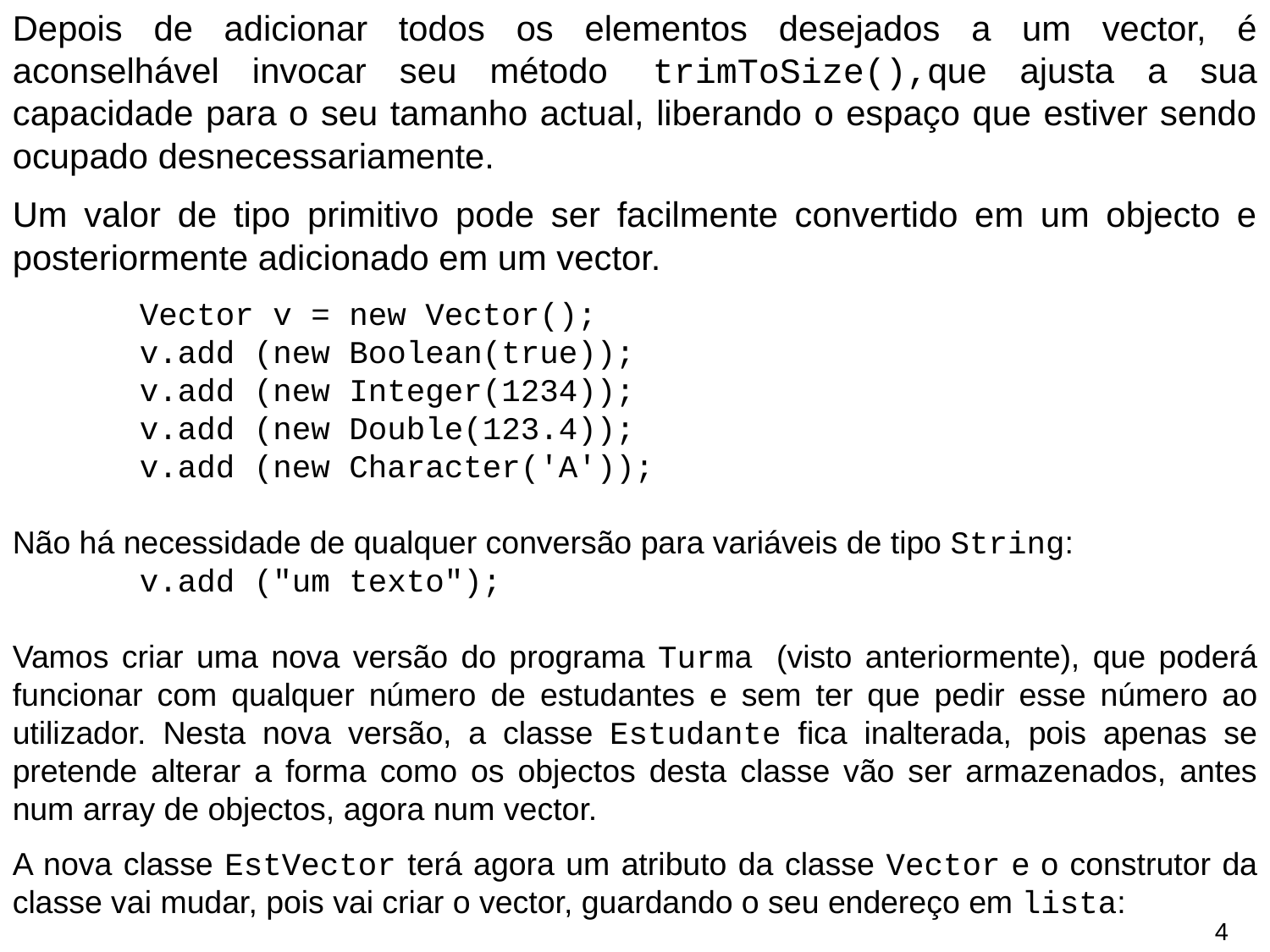

Depois de adicionar todos os elementos desejados a um vector, é aconselhável invocar seu método trimToSize(),que ajusta a sua capacidade para o seu tamanho actual, liberando o espaço que estiver sendo ocupado desnecessariamente.

Um valor de tipo primitivo pode ser facilmente convertido em um objecto e posteriormente adicionado em um vector.

	Vector v = new Vector();
	v.add (new Boolean(true));
	v.add (new Integer(1234));
	v.add (new Double(123.4));
	v.add (new Character('A'));

Não há necessidade de qualquer conversão para variáveis de tipo String:
	v.add ("um texto");

Vamos criar uma nova versão do programa Turma (visto anteriormente), que poderá funcionar com qualquer número de estudantes e sem ter que pedir esse número ao utilizador. Nesta nova versão, a classe Estudante fica inalterada, pois apenas se pretende alterar a forma como os objectos desta classe vão ser armazenados, antes num array de objectos, agora num vector.

A nova classe EstVector terá agora um atributo da classe Vector e o construtor da classe vai mudar, pois vai criar o vector, guardando o seu endereço em lista:

4